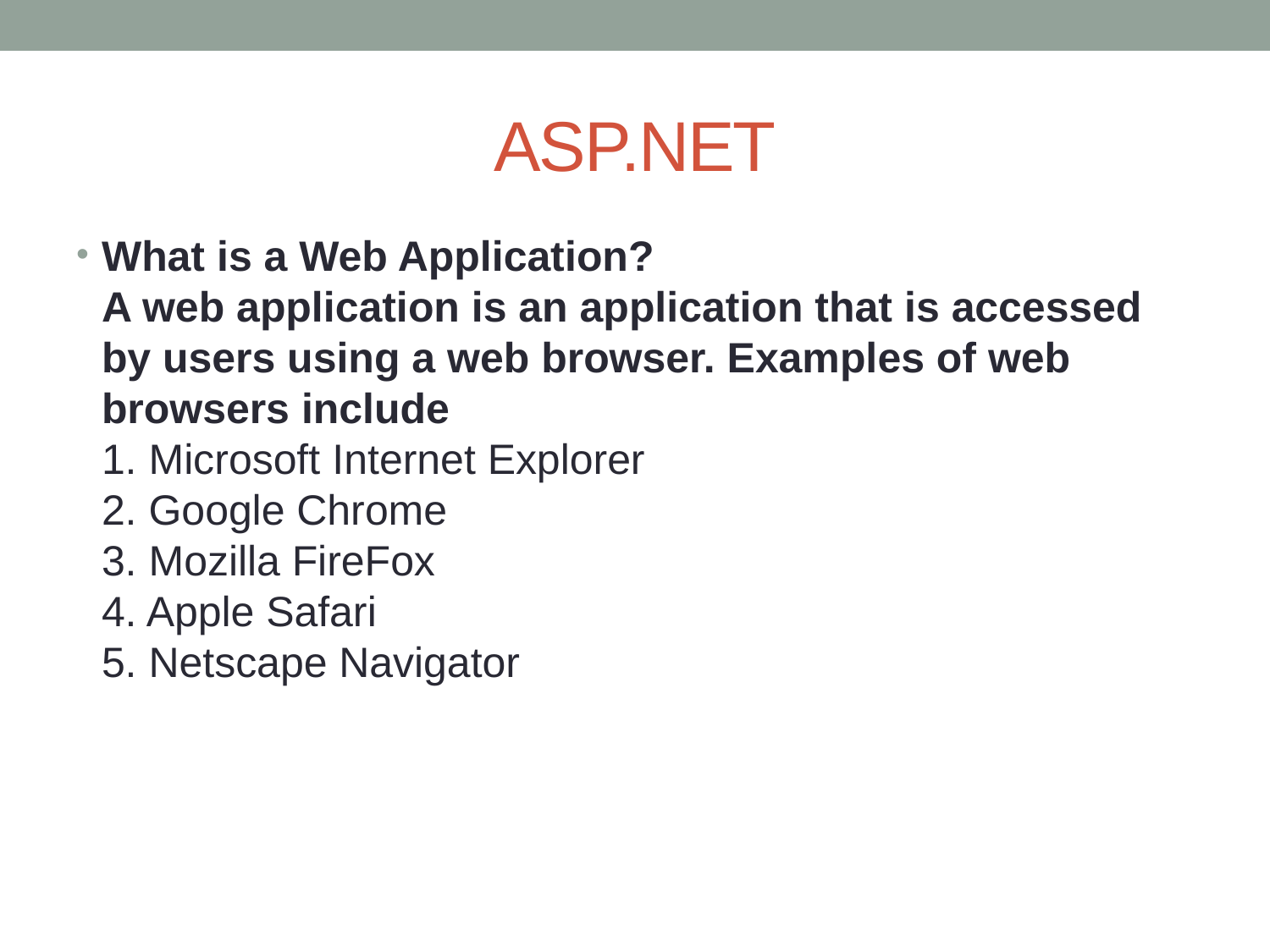

# ASP.NET
What is a Web Application?
A web application is an application that is accessed by users using a web browser. Examples of web browsers include 
1. Microsoft Internet Explorer
2. Google Chrome
3. Mozilla FireFox
4. Apple Safari
5. Netscape Navigator